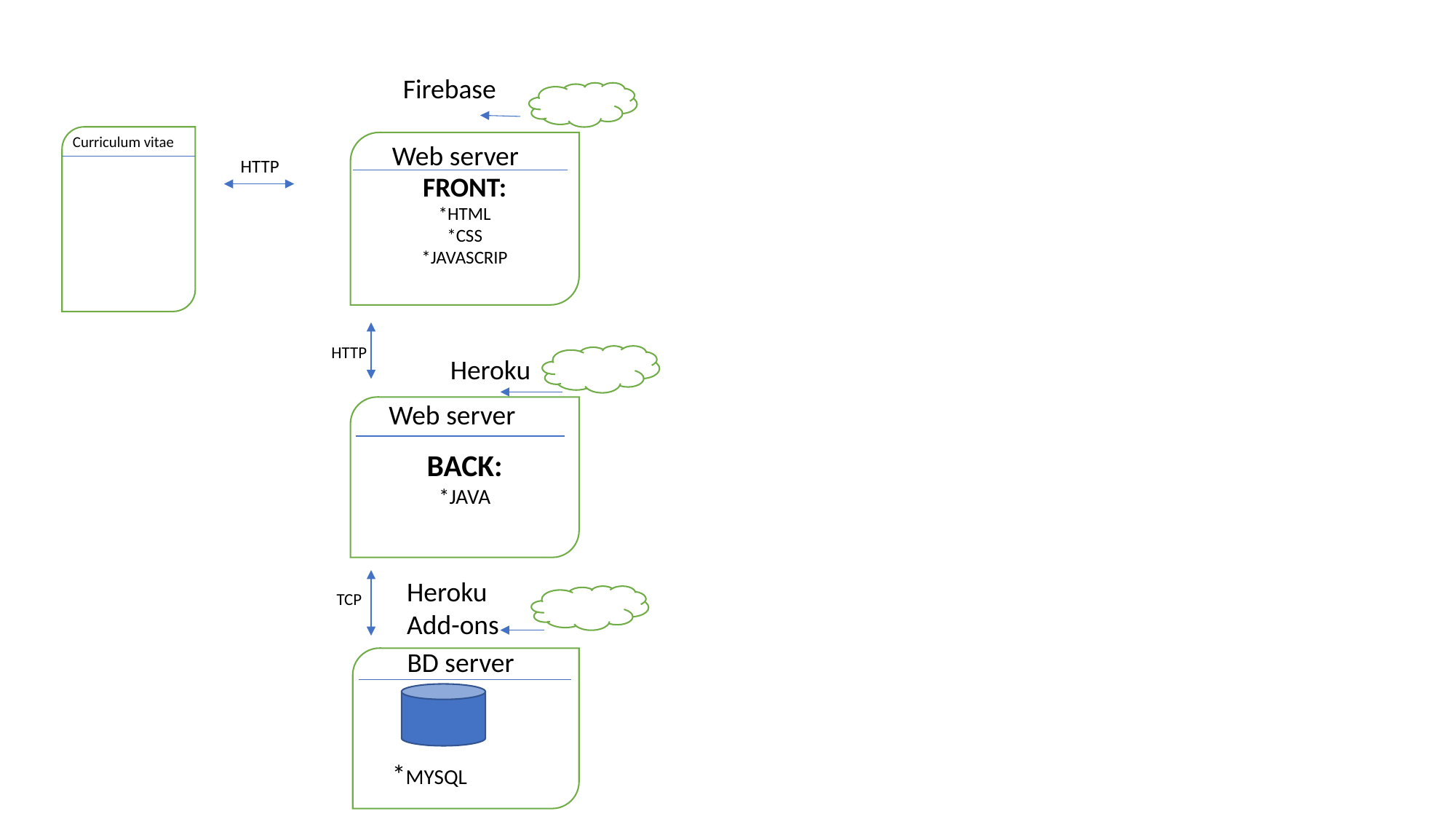

Firebase

Curriculum vitae
FRONT:
*HTML
*CSS
*JAVASCRIP
Web server
HTTP
HTTP

Heroku
    Web server
BACK:
*JAVA
Heroku Add-ons
TCP

      BD server

*MYSQL